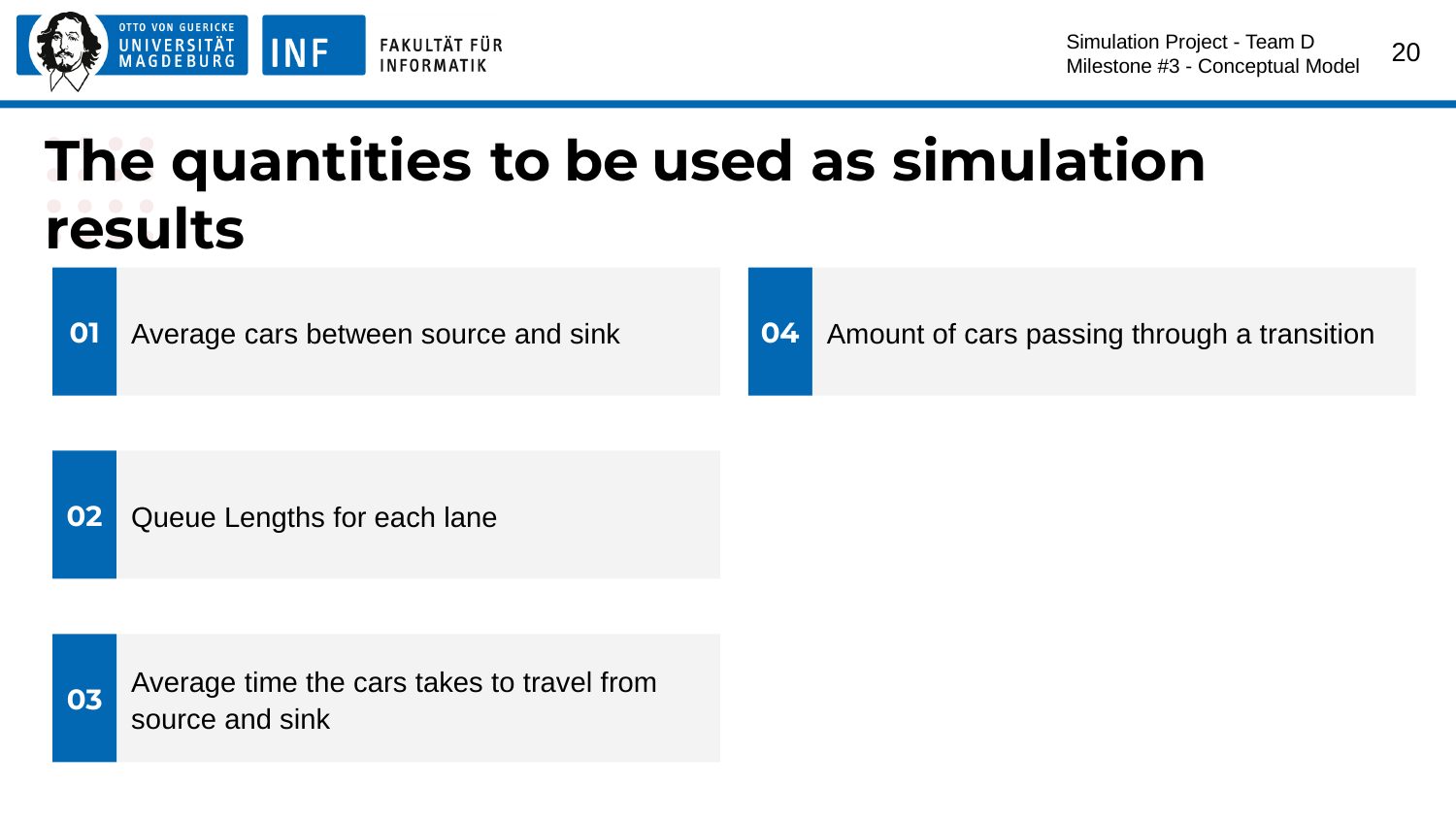

Simulation Project - Team D
Milestone #3 - Conceptual Model
20
# The quantities   to  be  used as simulation results
01
Amount of cars passing through a transition
Average cars between source and sink
04
02
Queue Lengths for each lane
03
Average time the cars takes to travel from source and sink